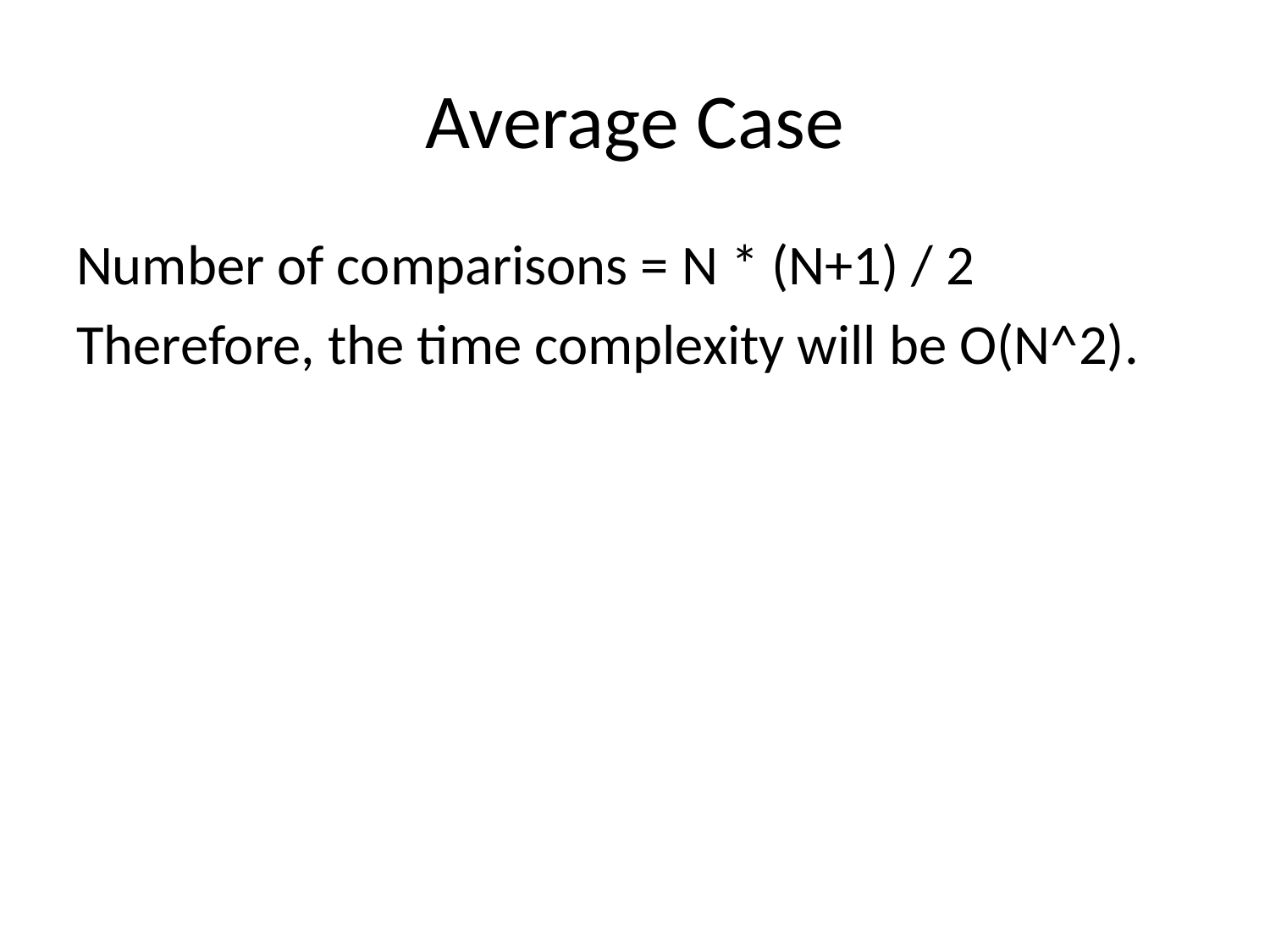

# Average Case
Number of comparisons = N * (N+1) / 2
Therefore, the time complexity will be O(N^2).